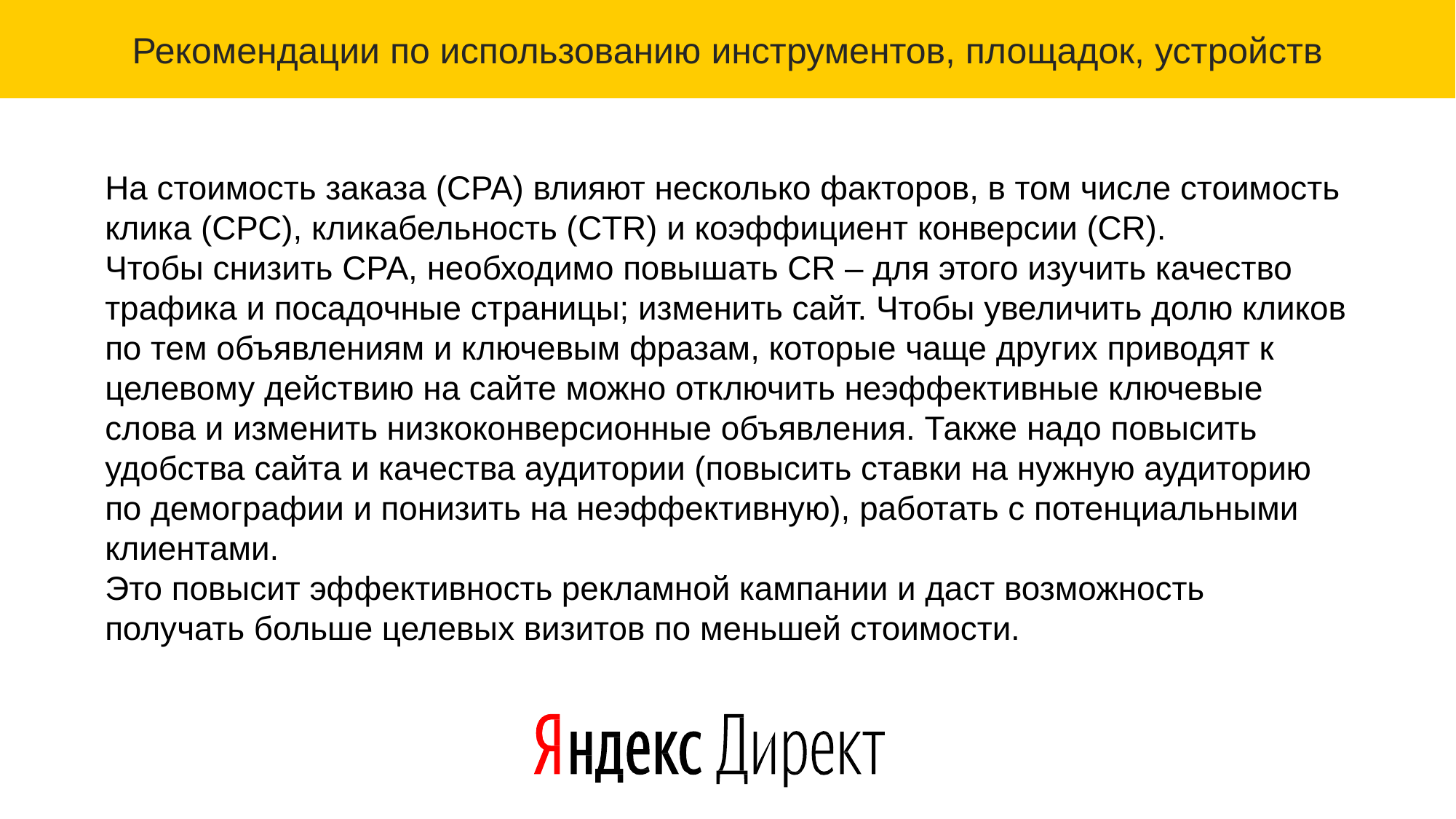

Рекомендации по использованию инструментов, площадок, устройств
На стоимость заказа (CPA) влияют несколько факторов, в том числе стоимость клика (СРС), кликабельность (CTR) и коэффициент конверсии (СR).
Чтобы снизить СРА, необходимо повышать CR – для этого изучить качество трафика и посадочные страницы; изменить сайт. Чтобы увеличить долю кликов по тем объявлениям и ключевым фразам, которые чаще других приводят к целевому действию на сайте можно отключить неэффективные ключевые слова и изменить низкоконверсионные объявления. Также надо повысить удобства сайта и качества аудитории (повысить ставки на нужную аудиторию по демографии и понизить на неэффективную), работать с потенциальными клиентами.
Это повысит эффективность рекламной кампании и даст возможность получать больше целевых визитов по меньшей стоимости.